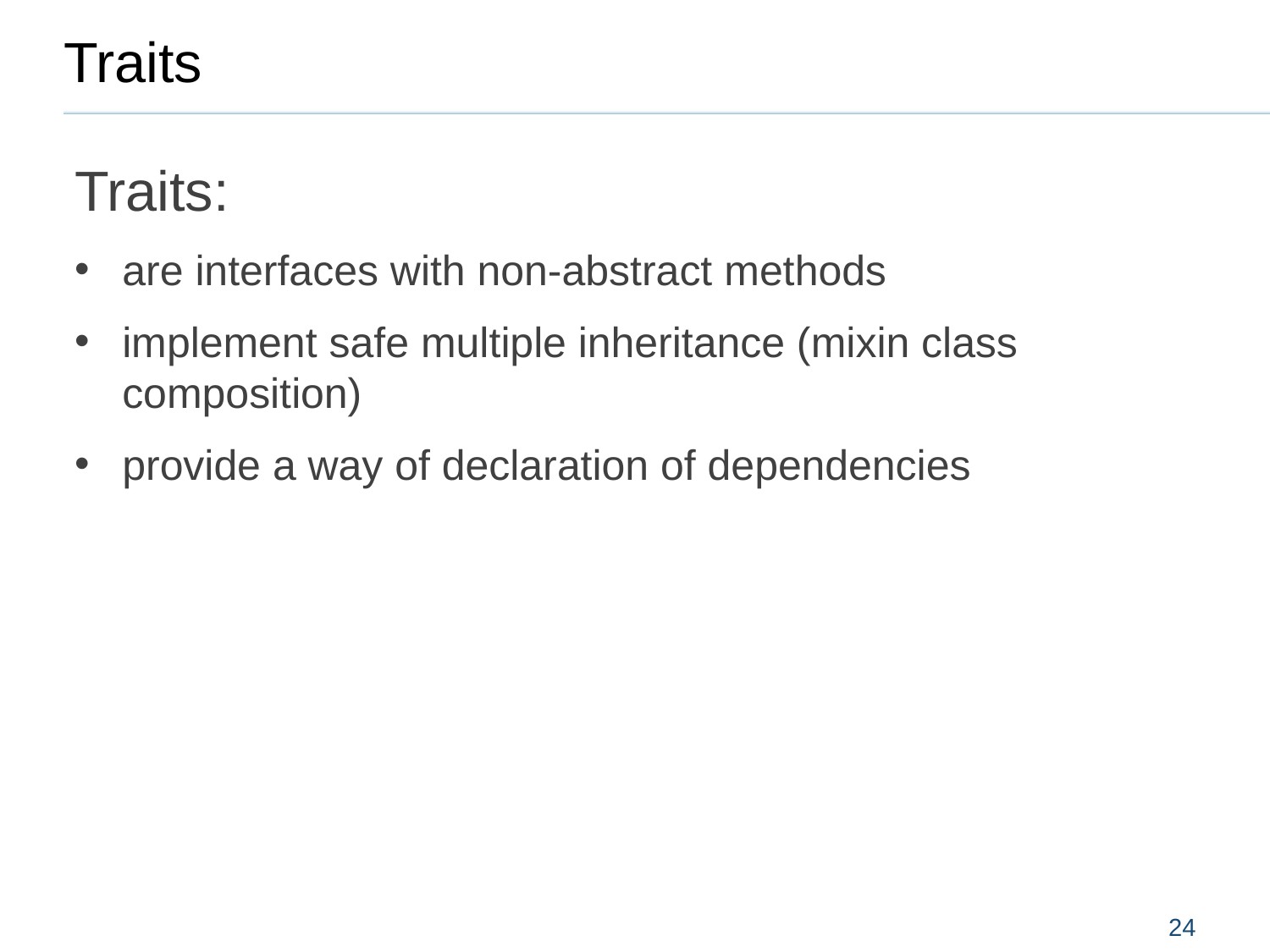

# Traits
Traits:
are interfaces with non-abstract methods
implement safe multiple inheritance (mixin class composition)
provide a way of declaration of dependencies

24